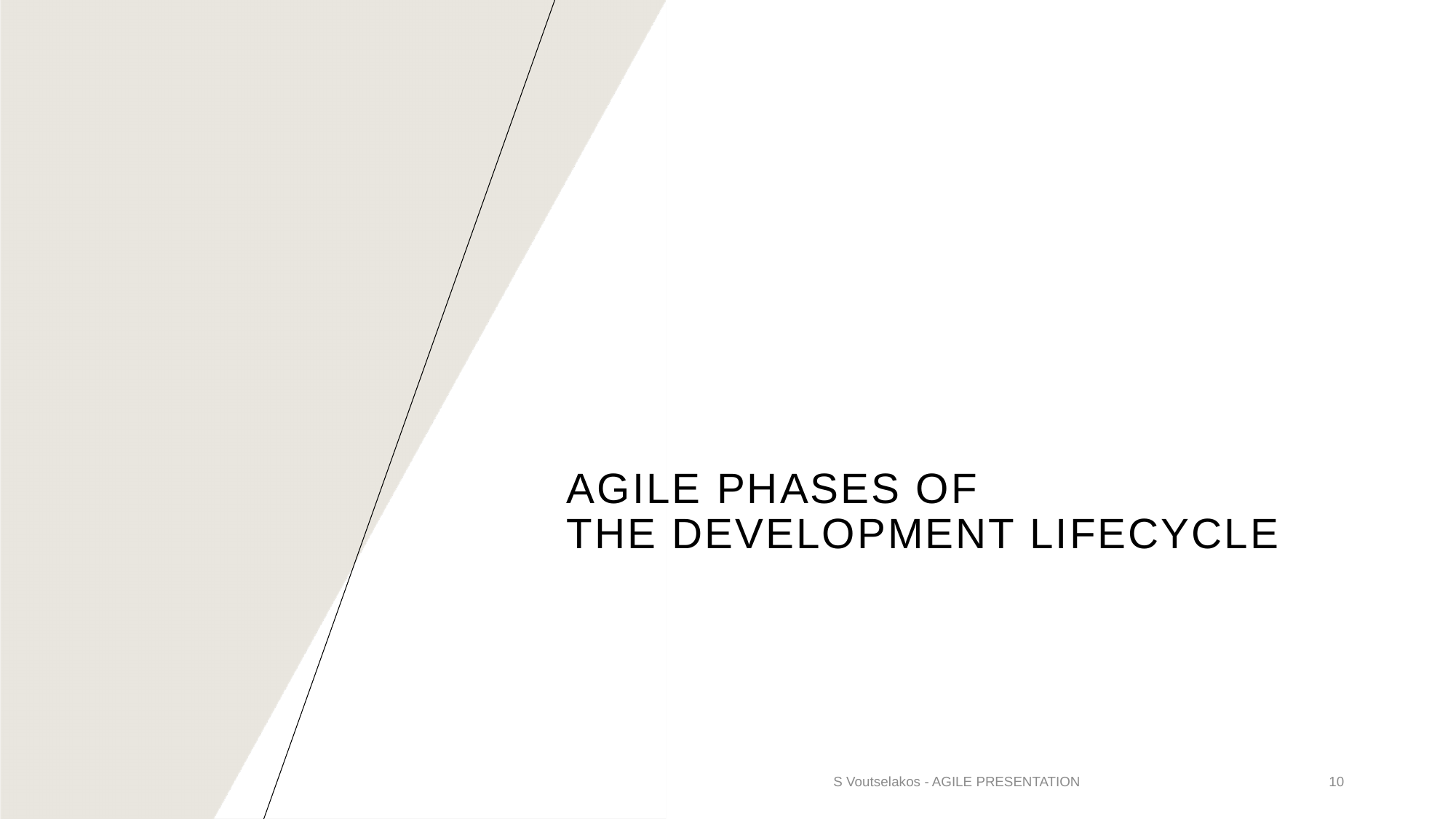

# AGILE PHASES of the Development lifecycle

20XX
S Voutselakos - AGILE PRESENTATION
10